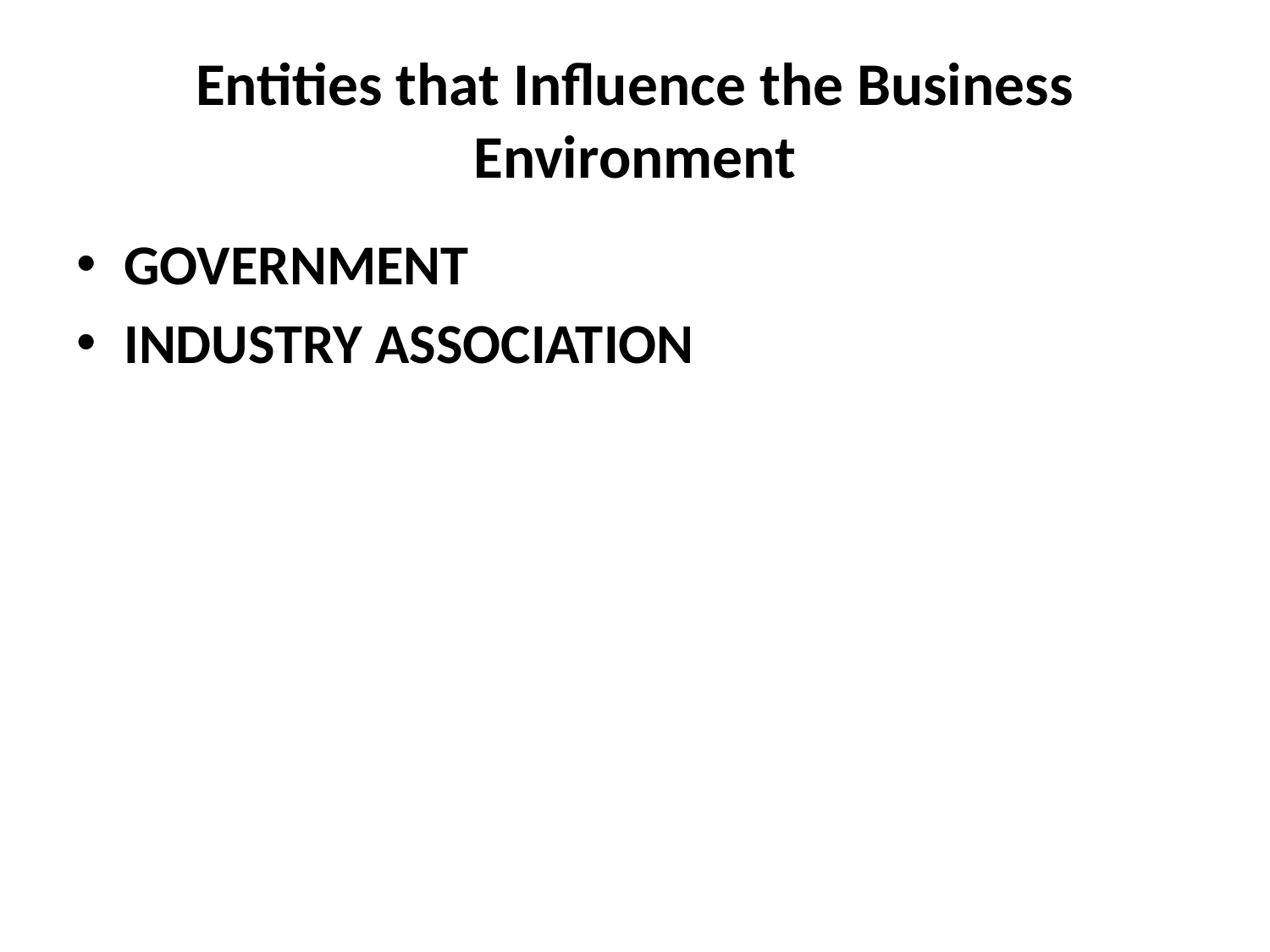

# Entities that Influence the Business Environment
GOVERNMENT
INDUSTRY ASSOCIATION